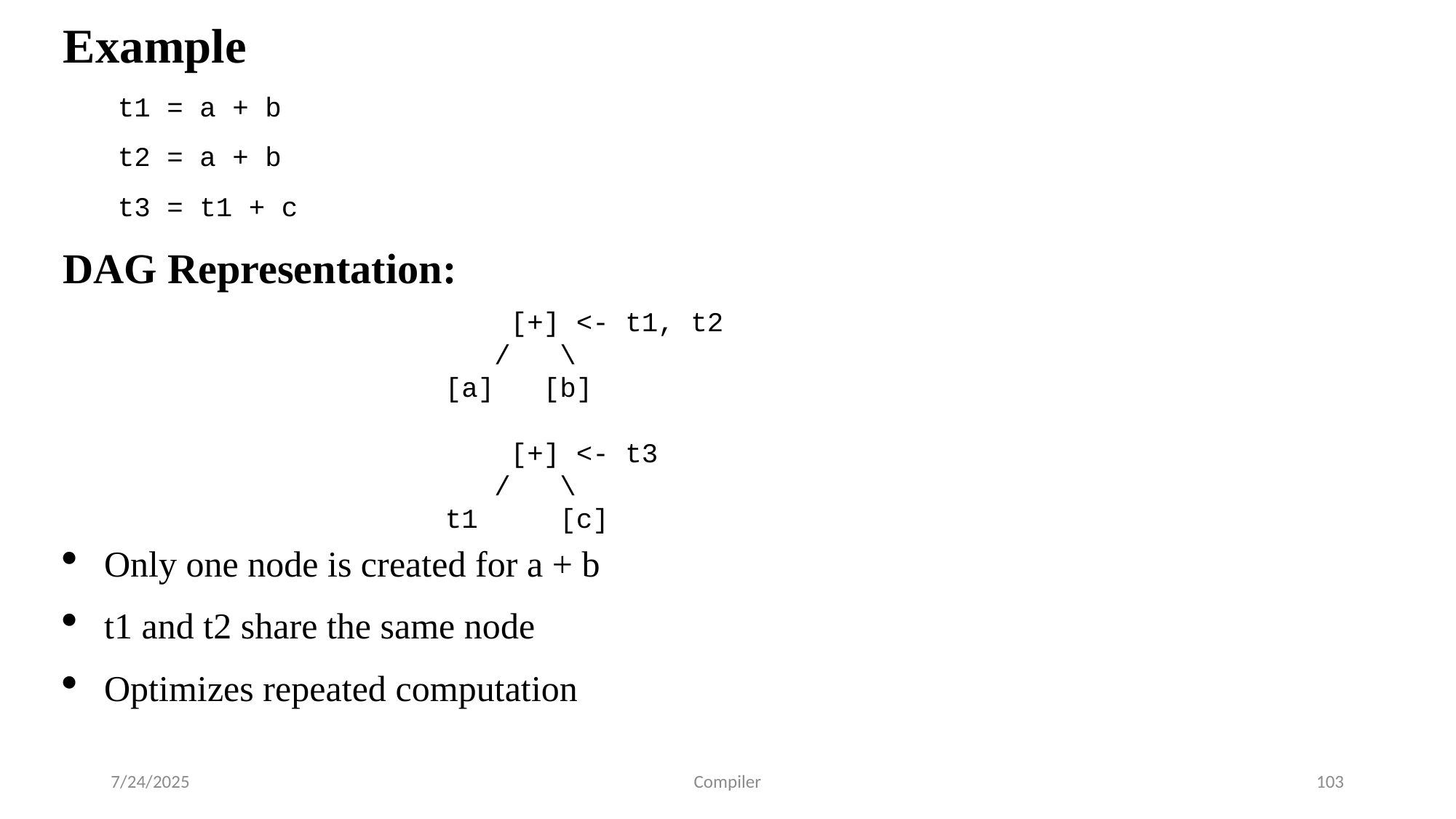

Example
t1 = a + b
t2 = a + b
t3 = t1 + c
DAG Representation:
    [+] <- t1, t2
   /   \
[a]   [b]

    [+] <- t3
   /   \
t1     [c]
Only one node is created for a + b
t1 and t2 share the same node
Optimizes repeated computation
7/24/2025
Compiler
103